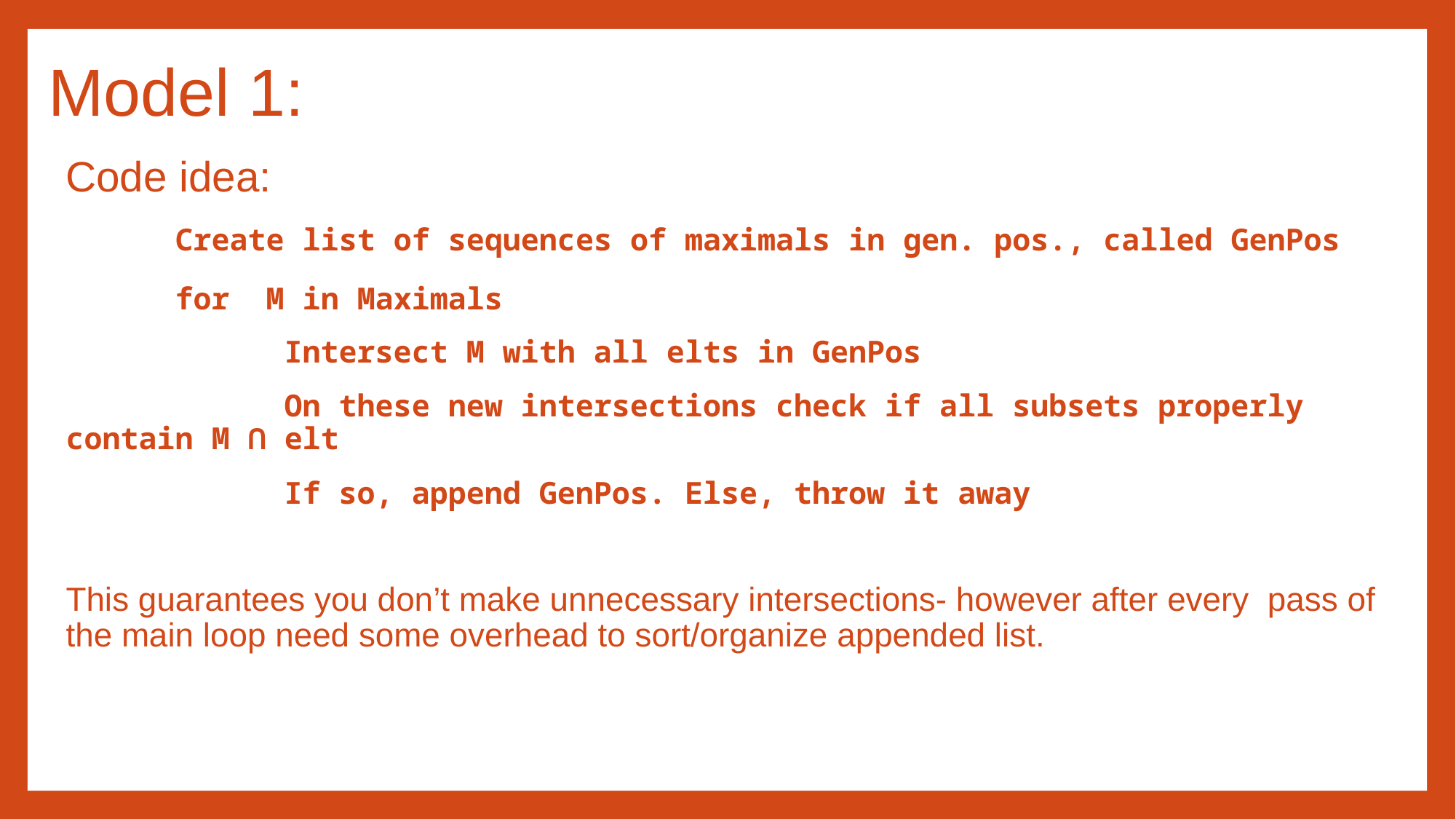

# Model 1:
Code idea:
	Create list of sequences of maximals in gen. pos., called GenPos
	for  M in Maximals
		Intersect M with all elts in GenPos
		On these new intersections check if all subsets properly contain M ⋂ elt
		If so, append GenPos. Else, throw it away

This guarantees you don’t make unnecessary intersections- however after every  pass of the main loop need some overhead to sort/organize appended list.